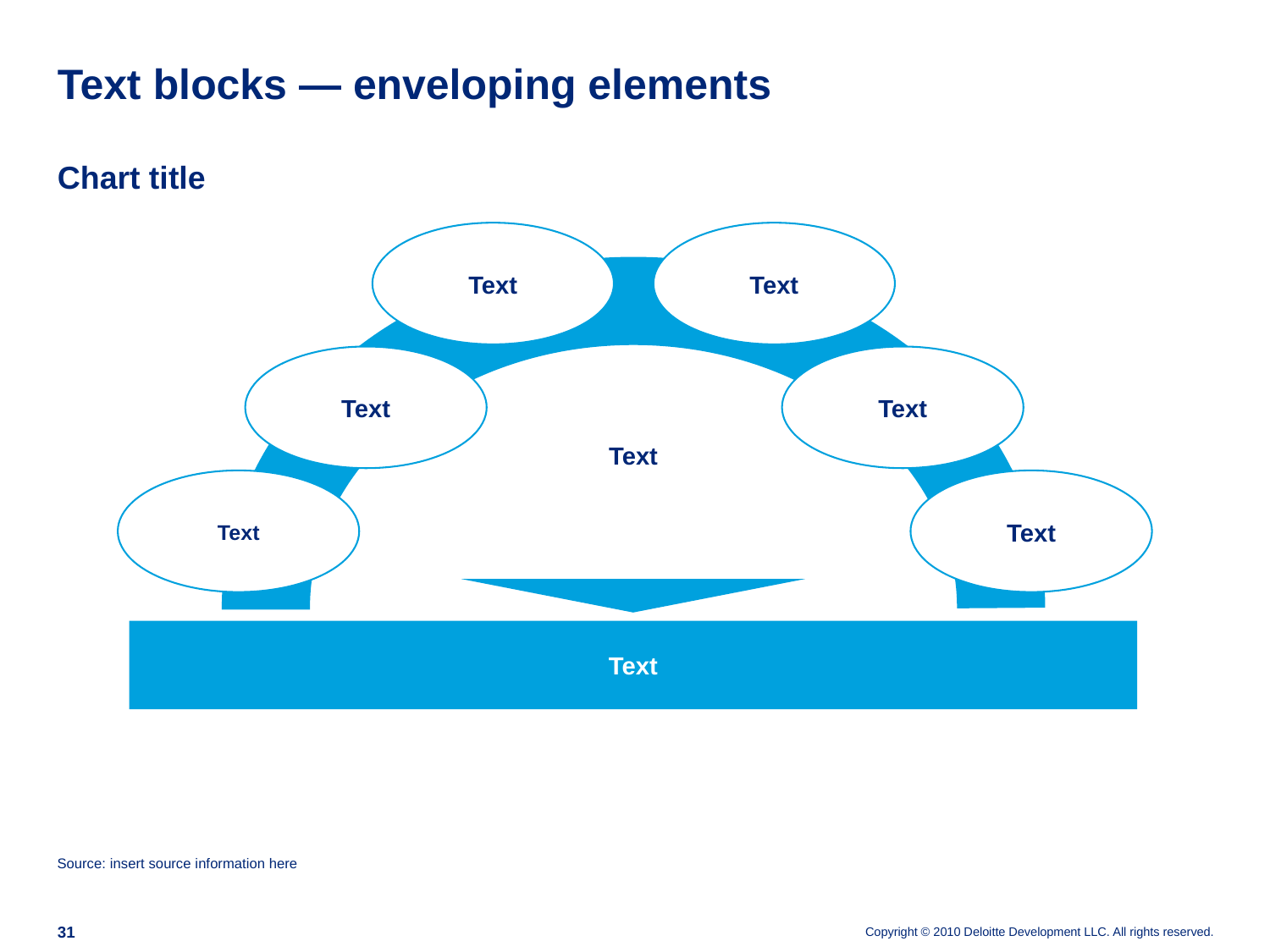

# Text blocks — enveloping elements
Chart title
Text
Text
Text
Text
Text
Text
Text

Text
Source: insert source information here